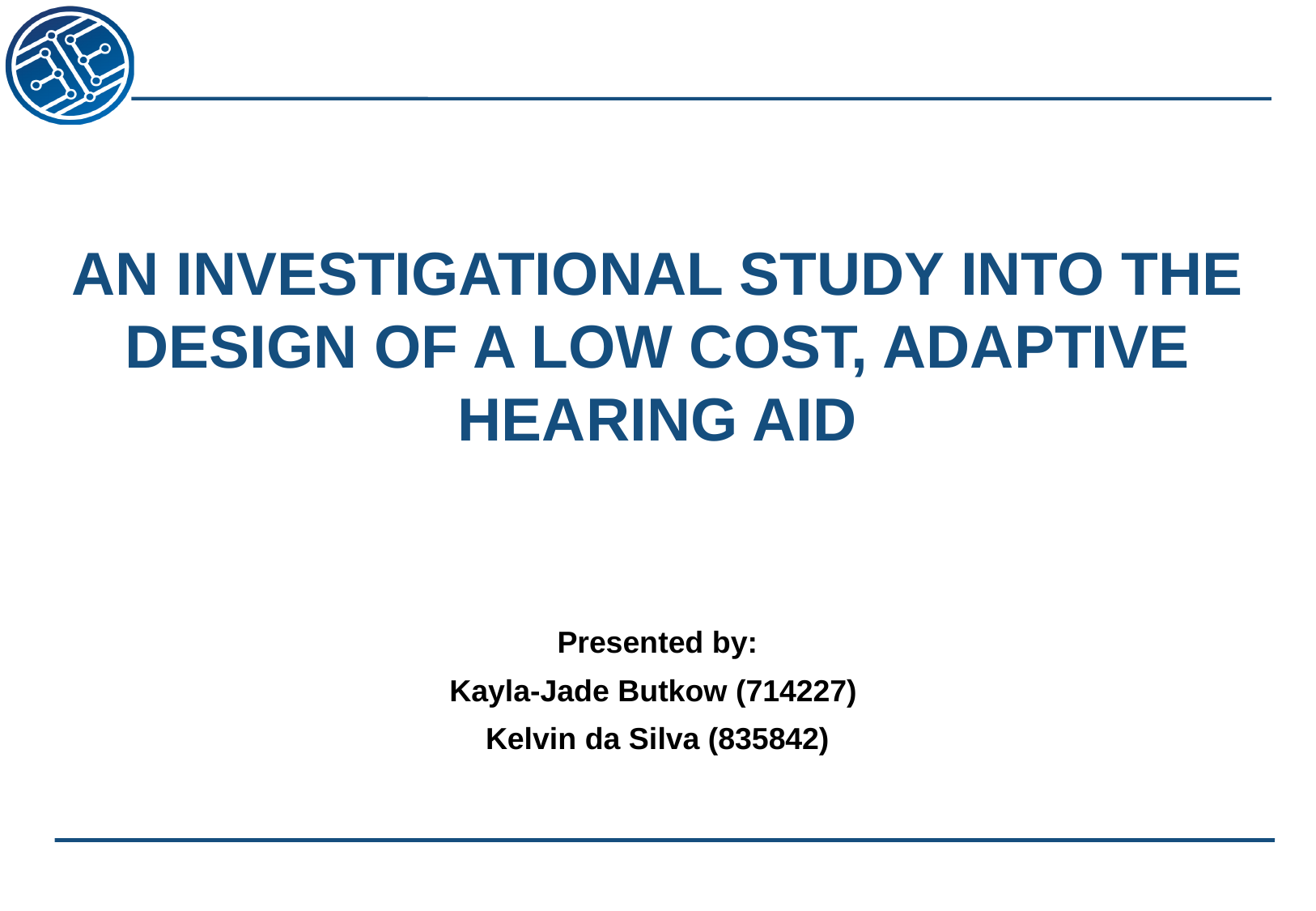

# AN INVESTIGATIONAL STUDY INTO THE DESIGN OF A LOW COST, ADAPTIVE HEARING AID
Presented by:
Kayla-Jade Butkow (714227)
Kelvin da Silva (835842)